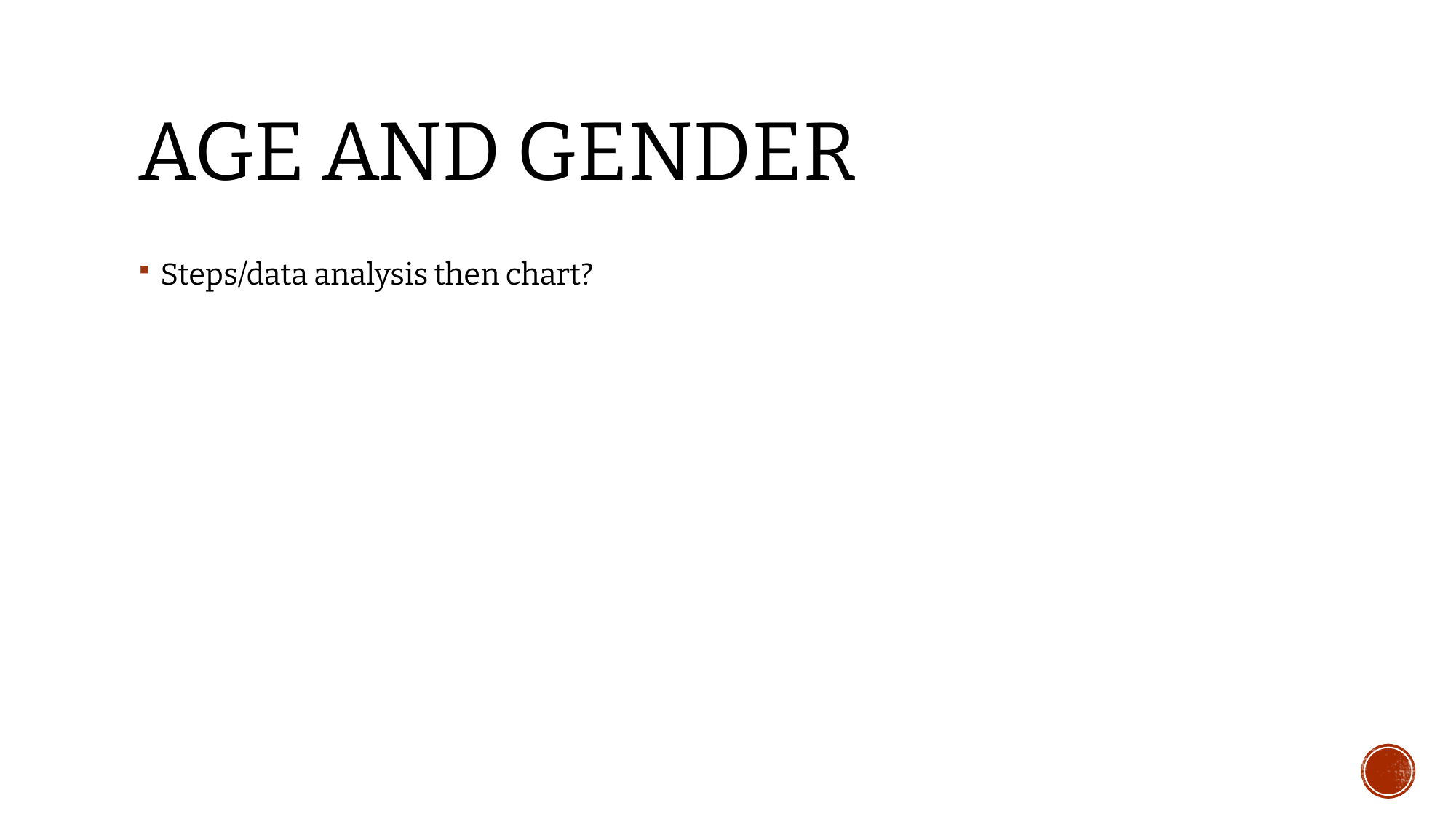

# Age and gender
Steps/data analysis then chart?